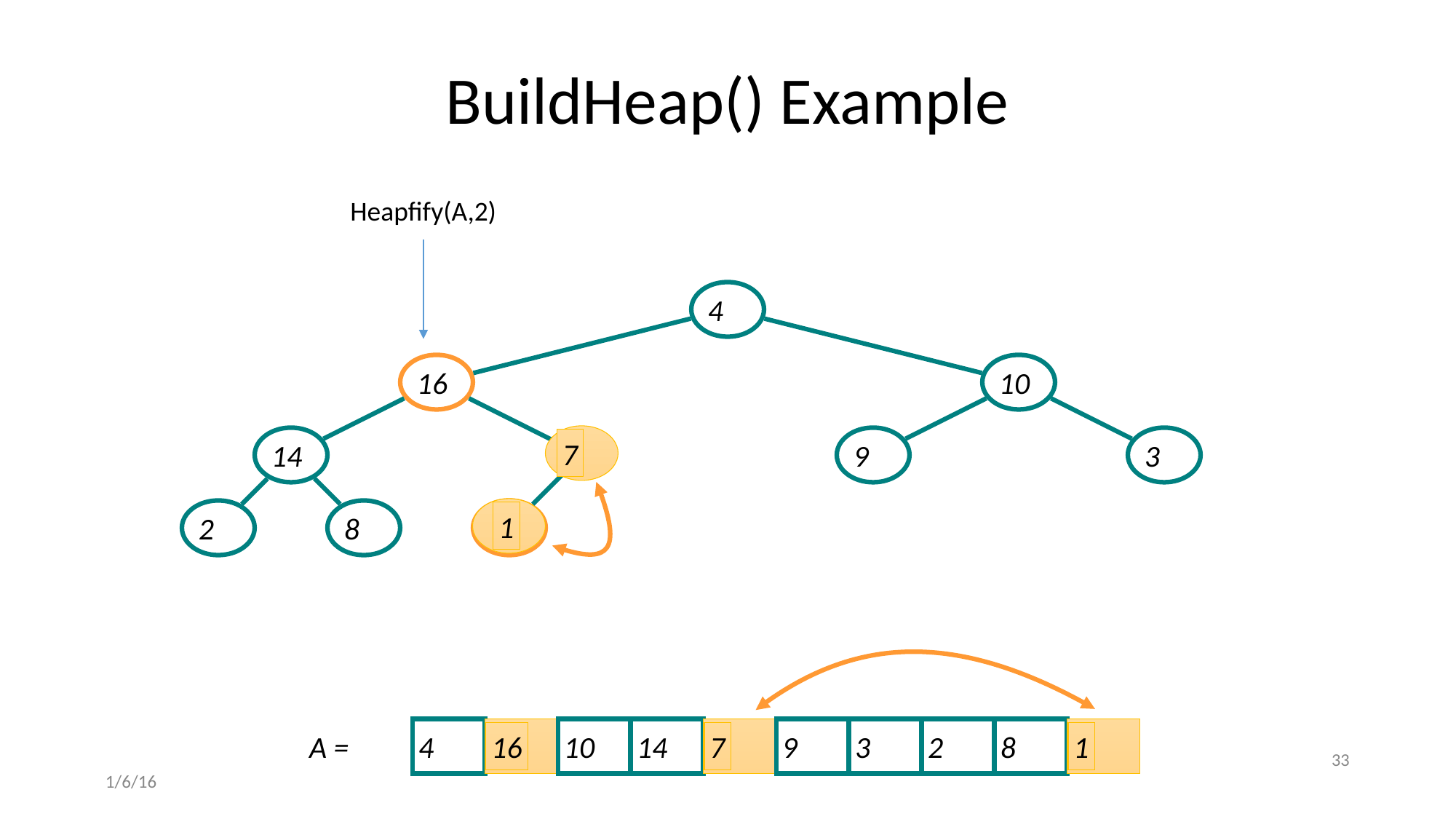

# BuildHeap() Example
Heapfify(A,2)

4

16

10

7

1

14

9

3

2

8

1

4

10

14

9

3

2

8

16
7
1
A =
33
1/6/16